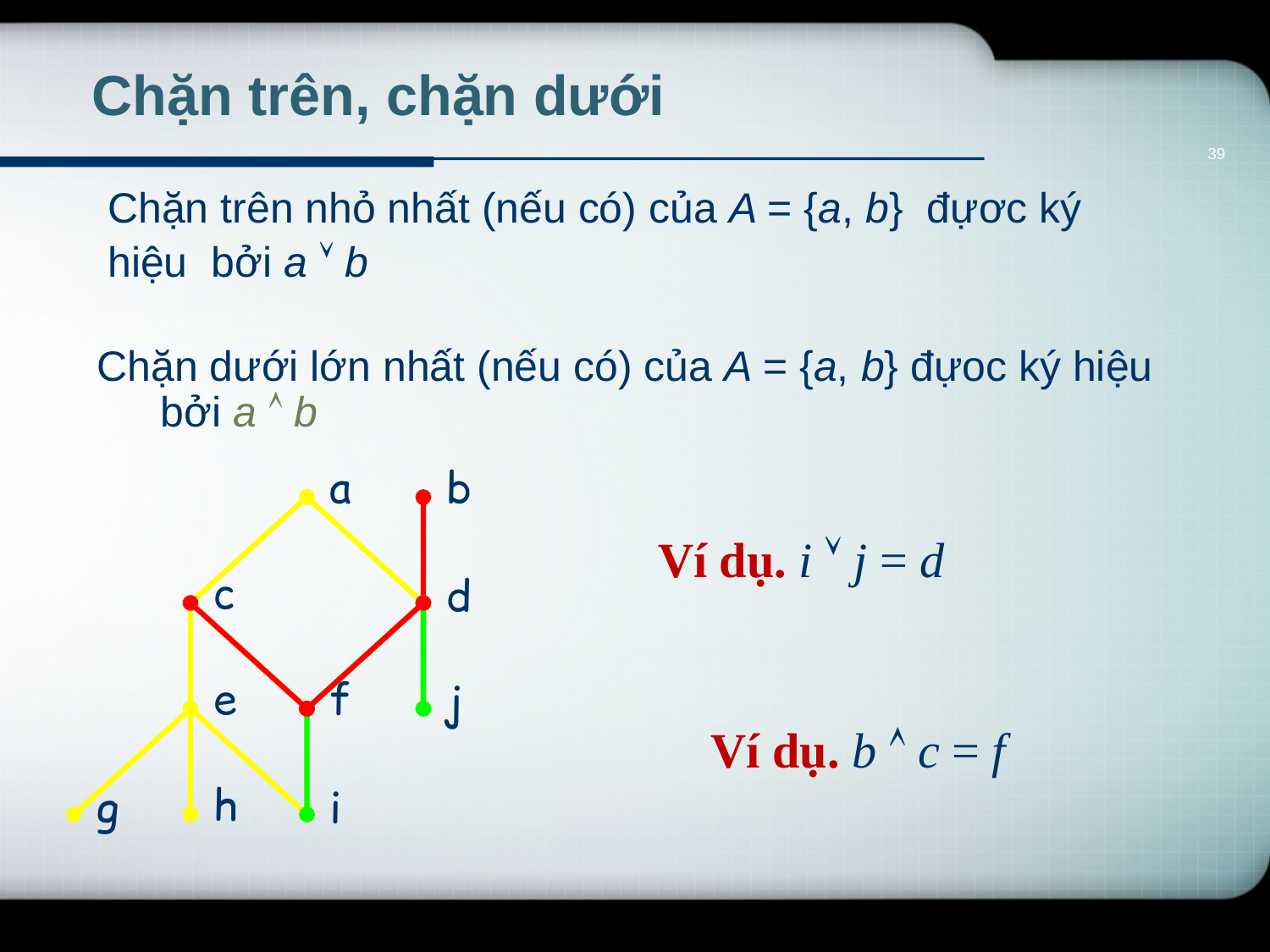

# Chặn trên, chặn dưới
39
Chặn trên nhỏ nhất (nếu có) của A = {a, b}  đựơc ký
hiệu  bởi a ∨ b
Chặn dưới lớn nhất (nếu có) của A = {a, b} đựoc ký hiệu bởi a ∧ b
a
b

c
d

e
f
j

h
g
i

Ví dụ. i ∨ j = d

Ví dụ. b ∧ c = f